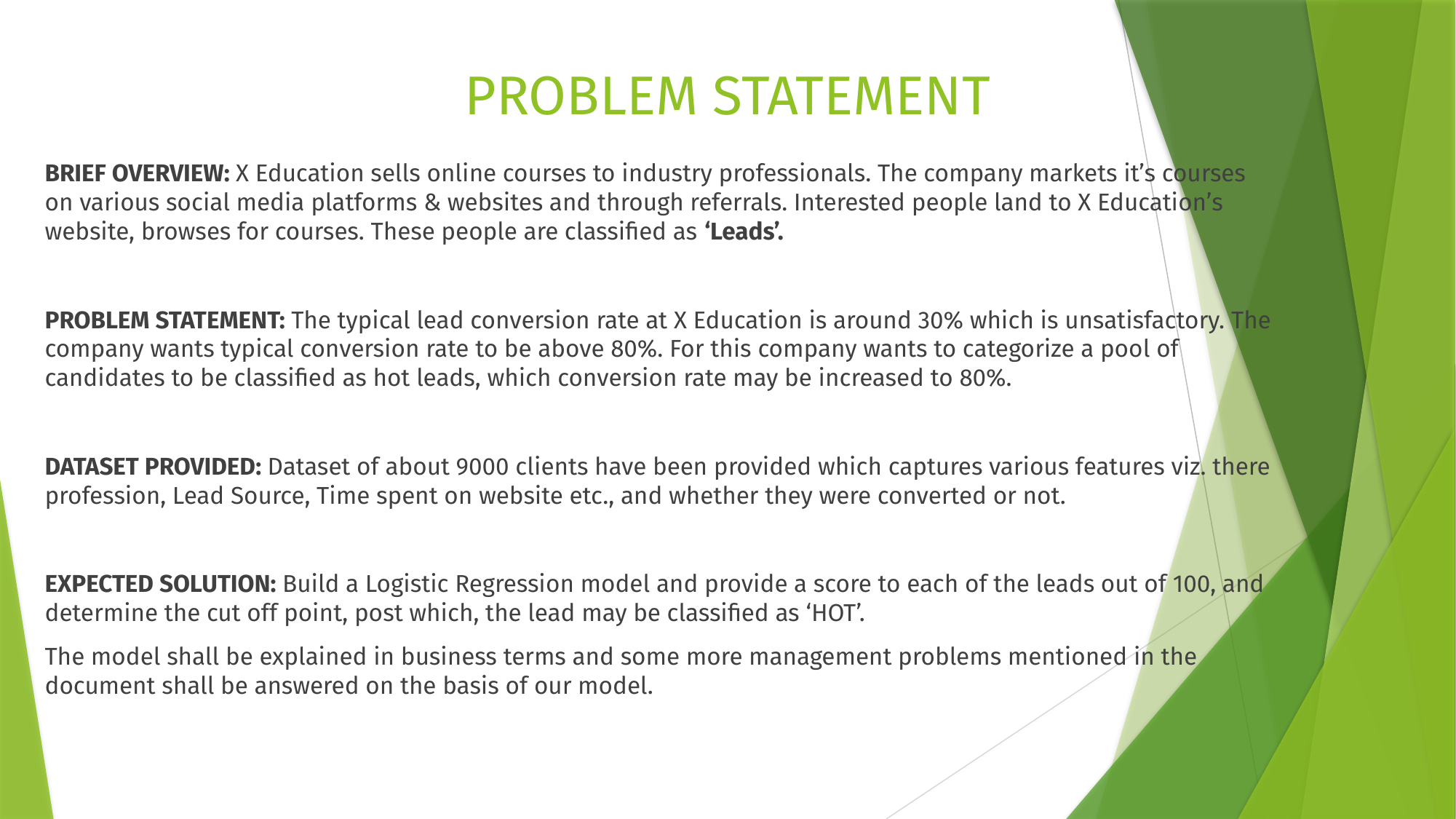

# PROBLEM STATEMENT
BRIEF OVERVIEW: X Education sells online courses to industry professionals. The company markets it’s courses on various social media platforms & websites and through referrals. Interested people land to X Education’s website, browses for courses. These people are classified as ‘Leads’.

PROBLEM STATEMENT: The typical lead conversion rate at X Education is around 30% which is unsatisfactory. The company wants typical conversion rate to be above 80%. For this company wants to categorize a pool of candidates to be classified as hot leads, which conversion rate may be increased to 80%.

DATASET PROVIDED: Dataset of about 9000 clients have been provided which captures various features viz. there profession, Lead Source, Time spent on website etc., and whether they were converted or not.

EXPECTED SOLUTION: Build a Logistic Regression model and provide a score to each of the leads out of 100, and determine the cut off point, post which, the lead may be classified as ‘HOT’.
The model shall be explained in business terms and some more management problems mentioned in the document shall be answered on the basis of our model.